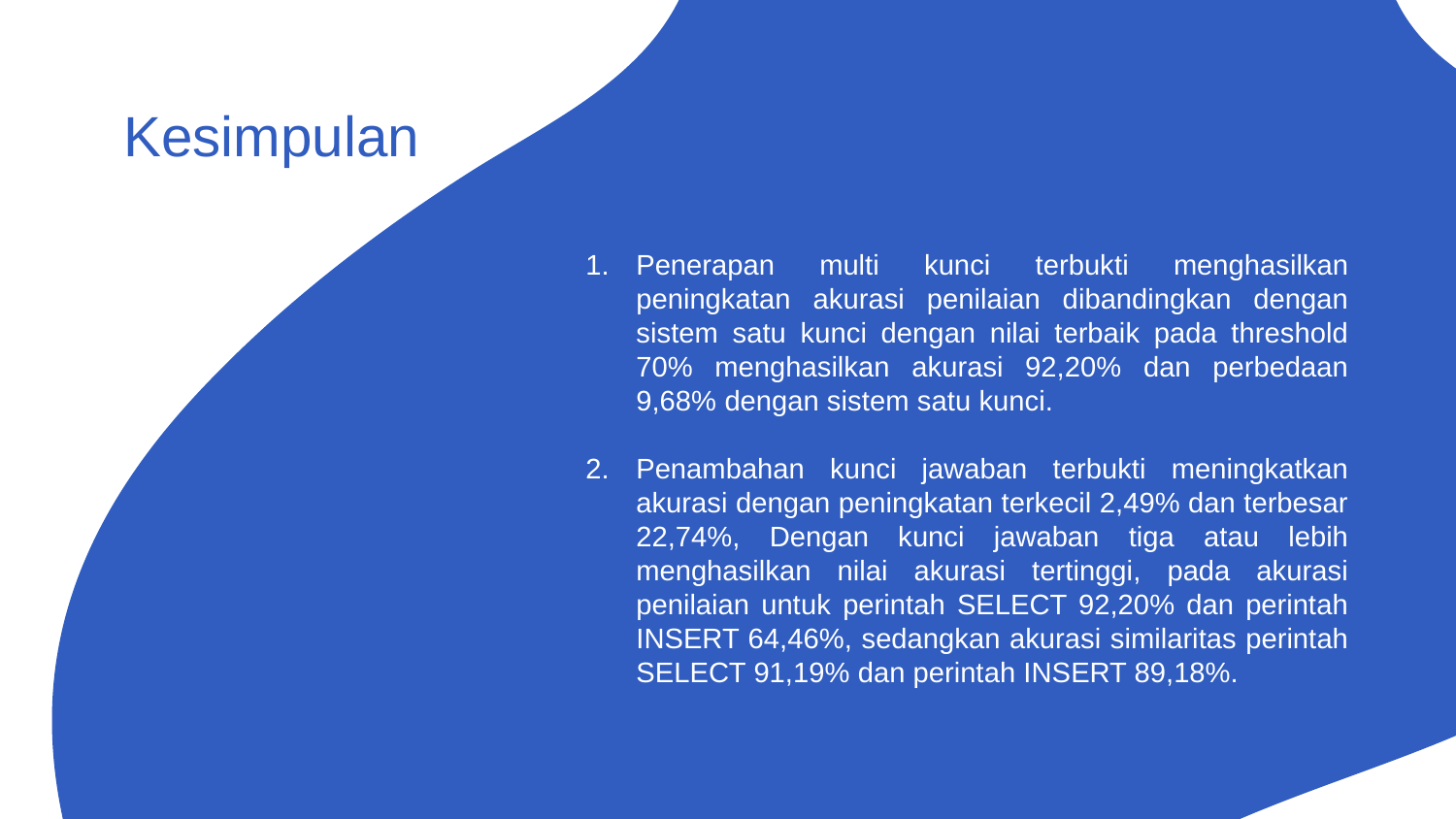

# Kesimpulan
Penerapan multi kunci terbukti menghasilkan peningkatan akurasi penilaian dibandingkan dengan sistem satu kunci dengan nilai terbaik pada threshold 70% menghasilkan akurasi 92,20% dan perbedaan 9,68% dengan sistem satu kunci.

Penambahan kunci jawaban terbukti meningkatkan akurasi dengan peningkatan terkecil 2,49% dan terbesar 22,74%, Dengan kunci jawaban tiga atau lebih menghasilkan nilai akurasi tertinggi, pada akurasi penilaian untuk perintah SELECT 92,20% dan perintah INSERT 64,46%, sedangkan akurasi similaritas perintah SELECT 91,19% dan perintah INSERT 89,18%.